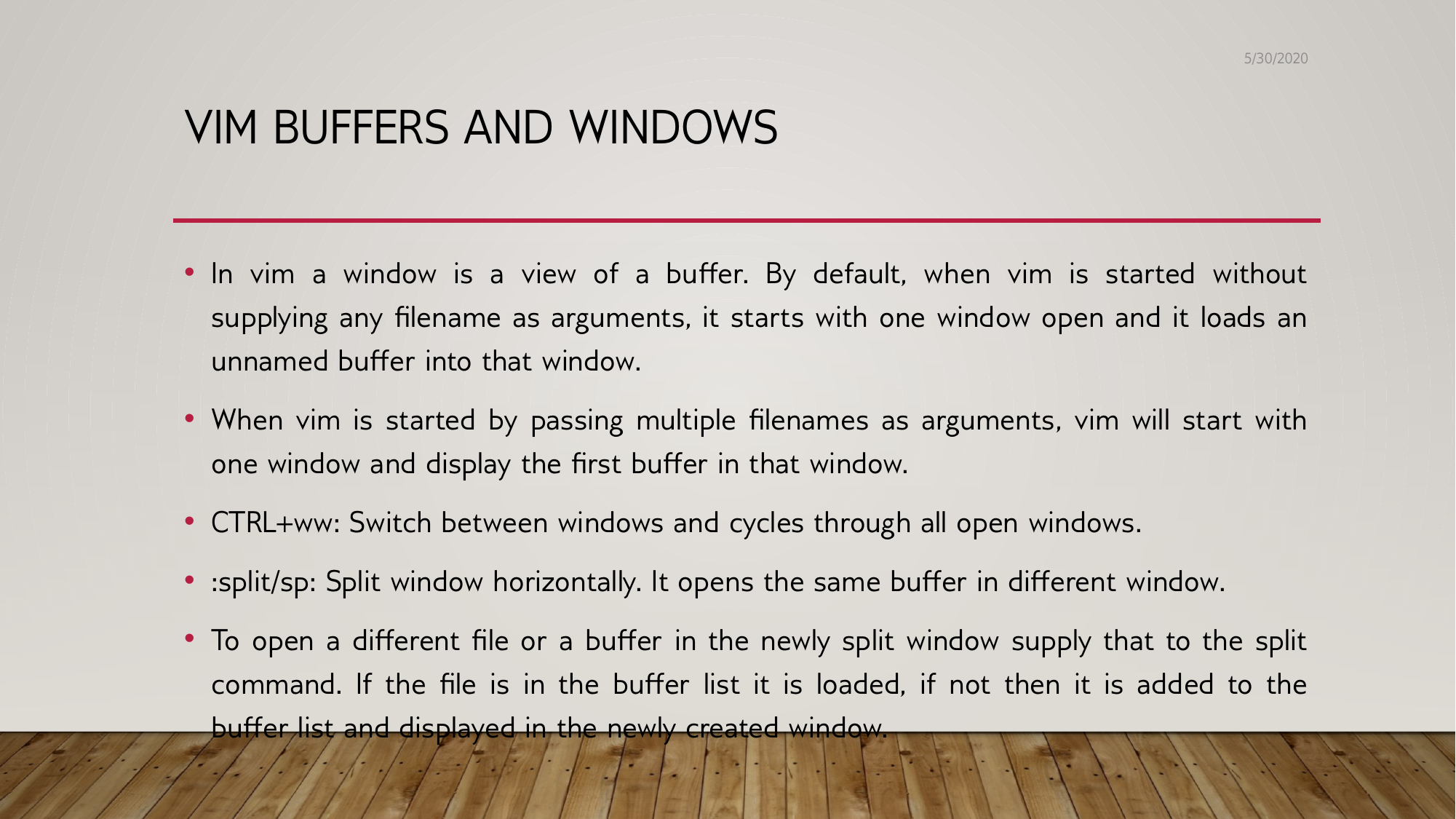

5/30/2020
# Vim buffers and windows
In vim a window is a view of a buffer. By default, when vim is started without supplying any filename as arguments, it starts with one window open and it loads an unnamed buffer into that window.
When vim is started by passing multiple filenames as arguments, vim will start with one window and display the first buffer in that window.
CTRL+ww: Switch between windows and cycles through all open windows.
:split/sp: Split window horizontally. It opens the same buffer in different window.
To open a different file or a buffer in the newly split window supply that to the split command. If the file is in the buffer list it is loaded, if not then it is added to the buffer list and displayed in the newly created window.